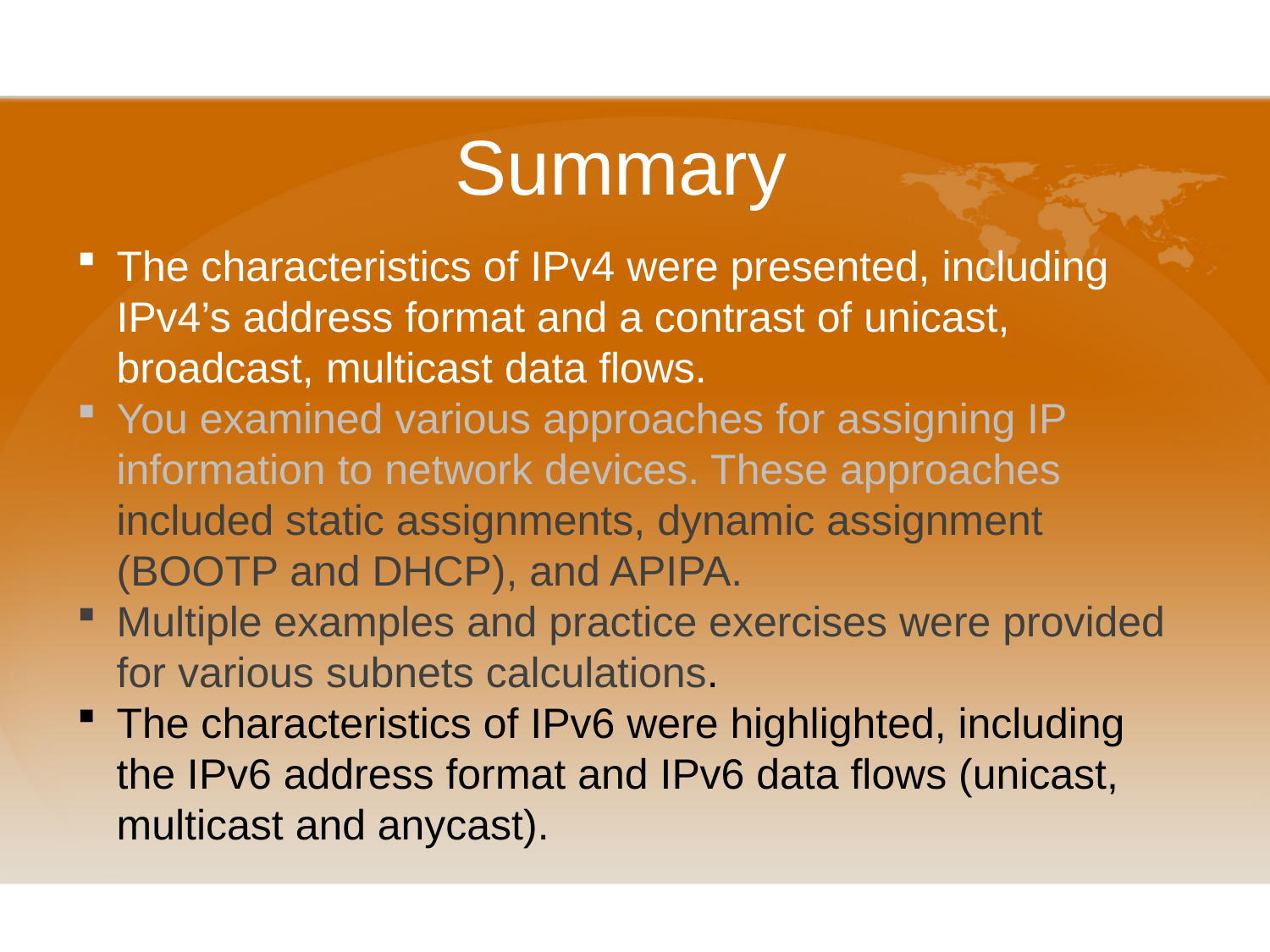

# Summary
The characteristics of IPv4 were presented, including IPv4’s address format and a contrast of unicast, broadcast, multicast data flows.
You examined various approaches for assigning IP information to network devices. These approaches included static assignments, dynamic assignment (BOOTP and DHCP), and APIPA.
Multiple examples and practice exercises were provided for various subnets calculations.
The characteristics of IPv6 were highlighted, including the IPv6 address format and IPv6 data flows (unicast, multicast and anycast).